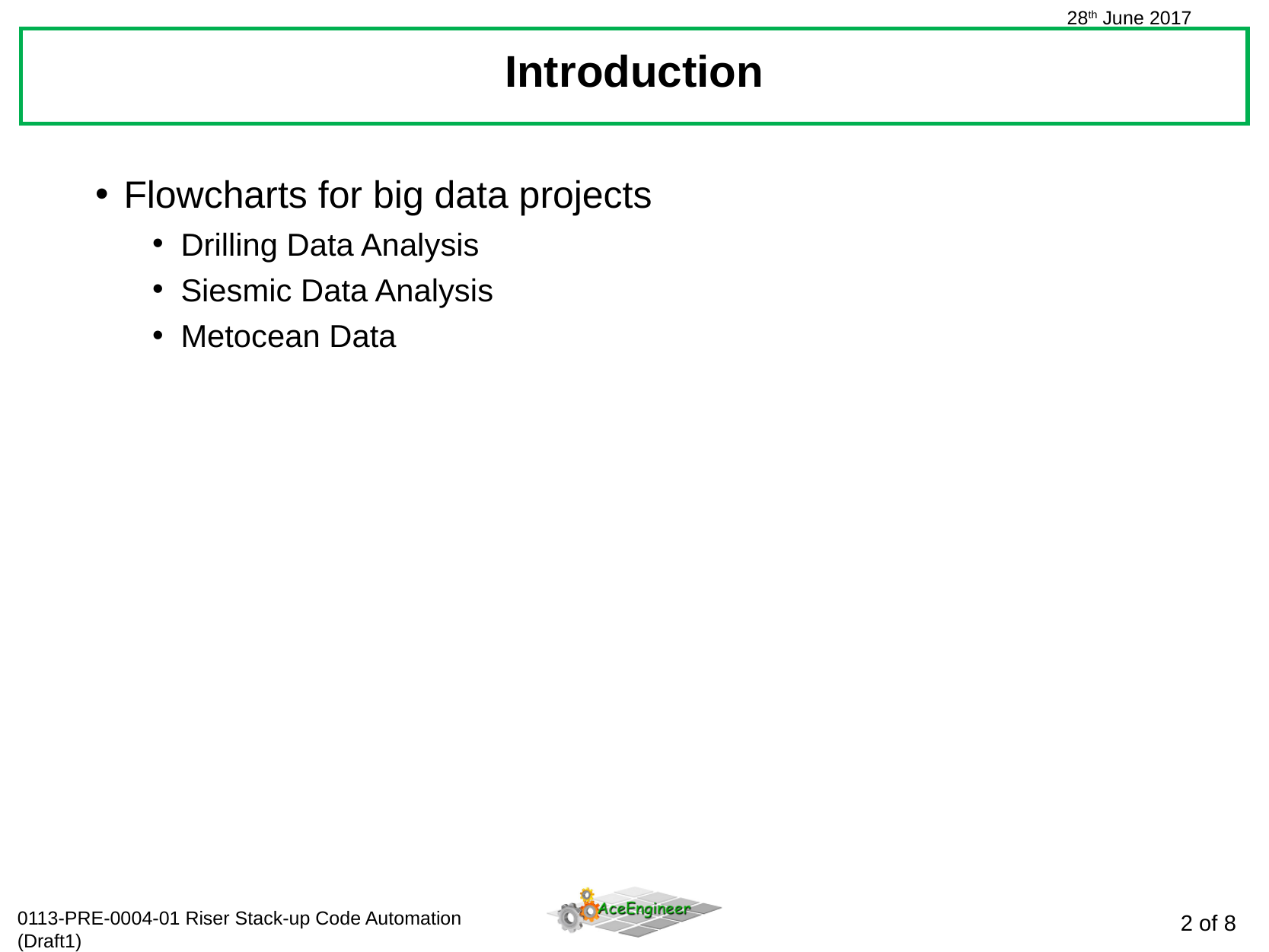

Introduction

Flowcharts for big data projects
Drilling Data Analysis
Siesmic Data Analysis
Metocean Data